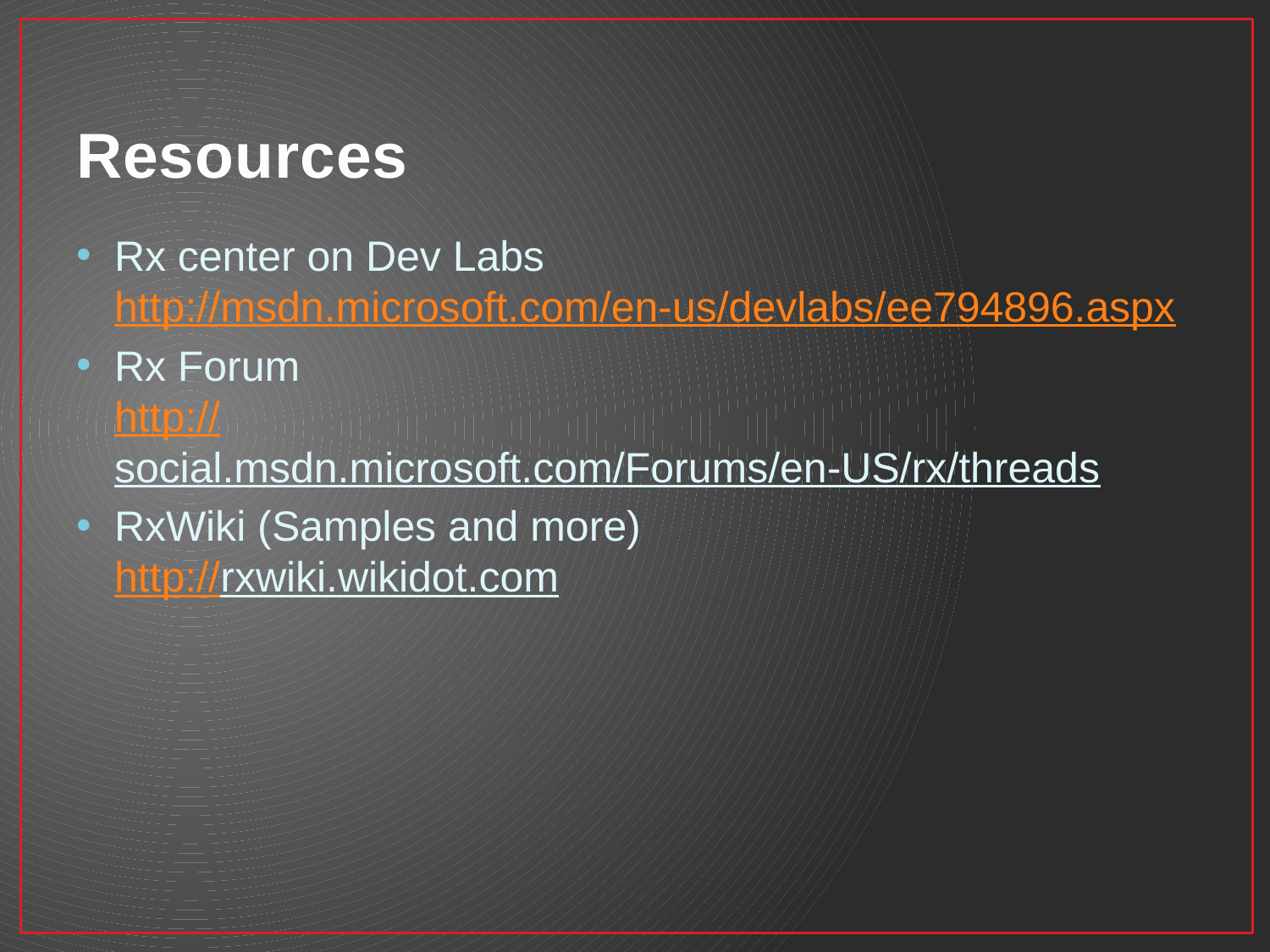

# Resources
Rx center on Dev Labs
http://msdn.microsoft.com/en-us/devlabs/ee794896.aspx
Rx Forum
http://social.msdn.microsoft.com/Forums/en-US/rx/threads
RxWiki (Samples and more)
http://rxwiki.wikidot.com